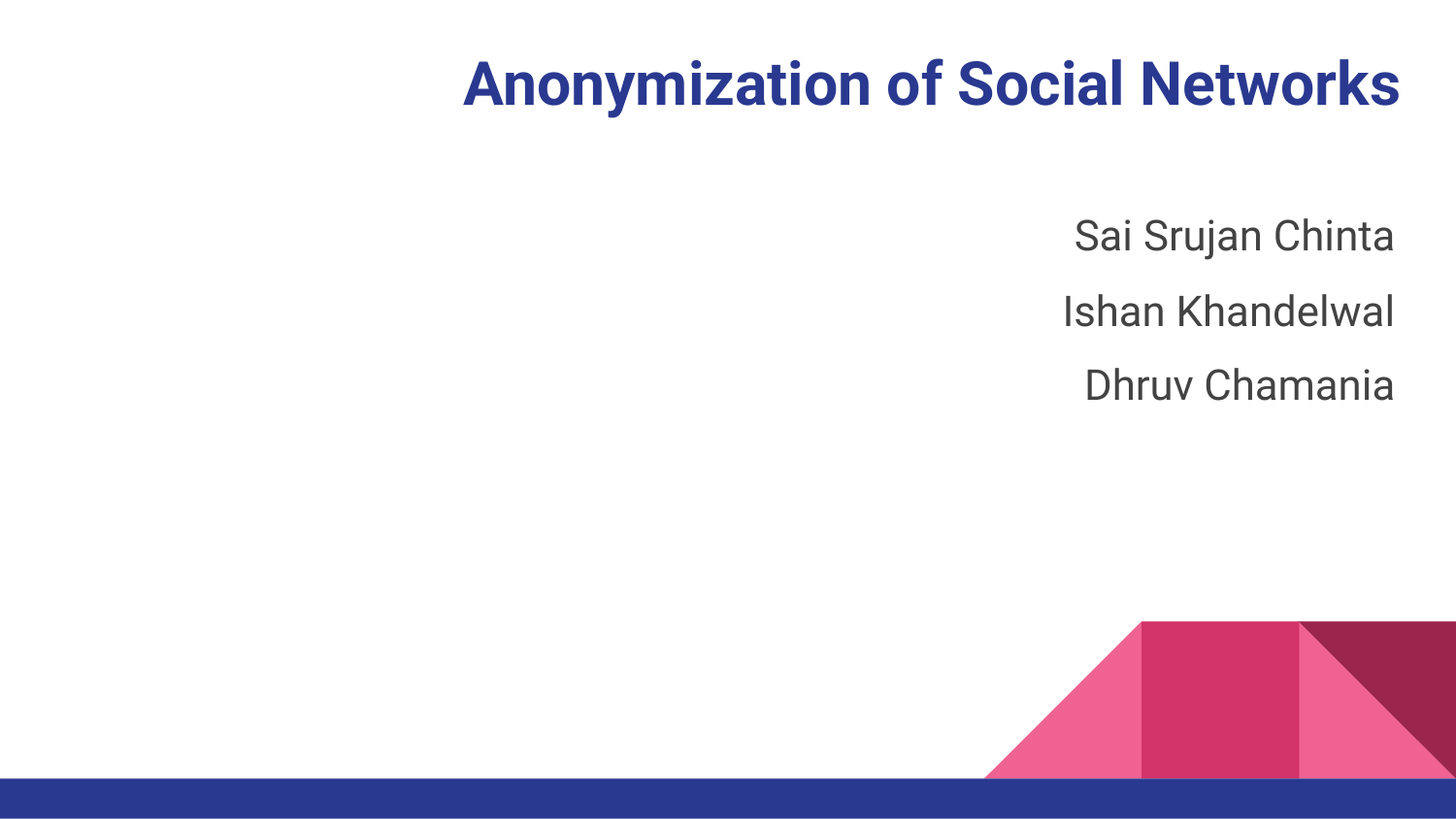

# Anonymization of Social Networks
Sai Srujan Chinta
Ishan Khandelwal
Dhruv Chamania